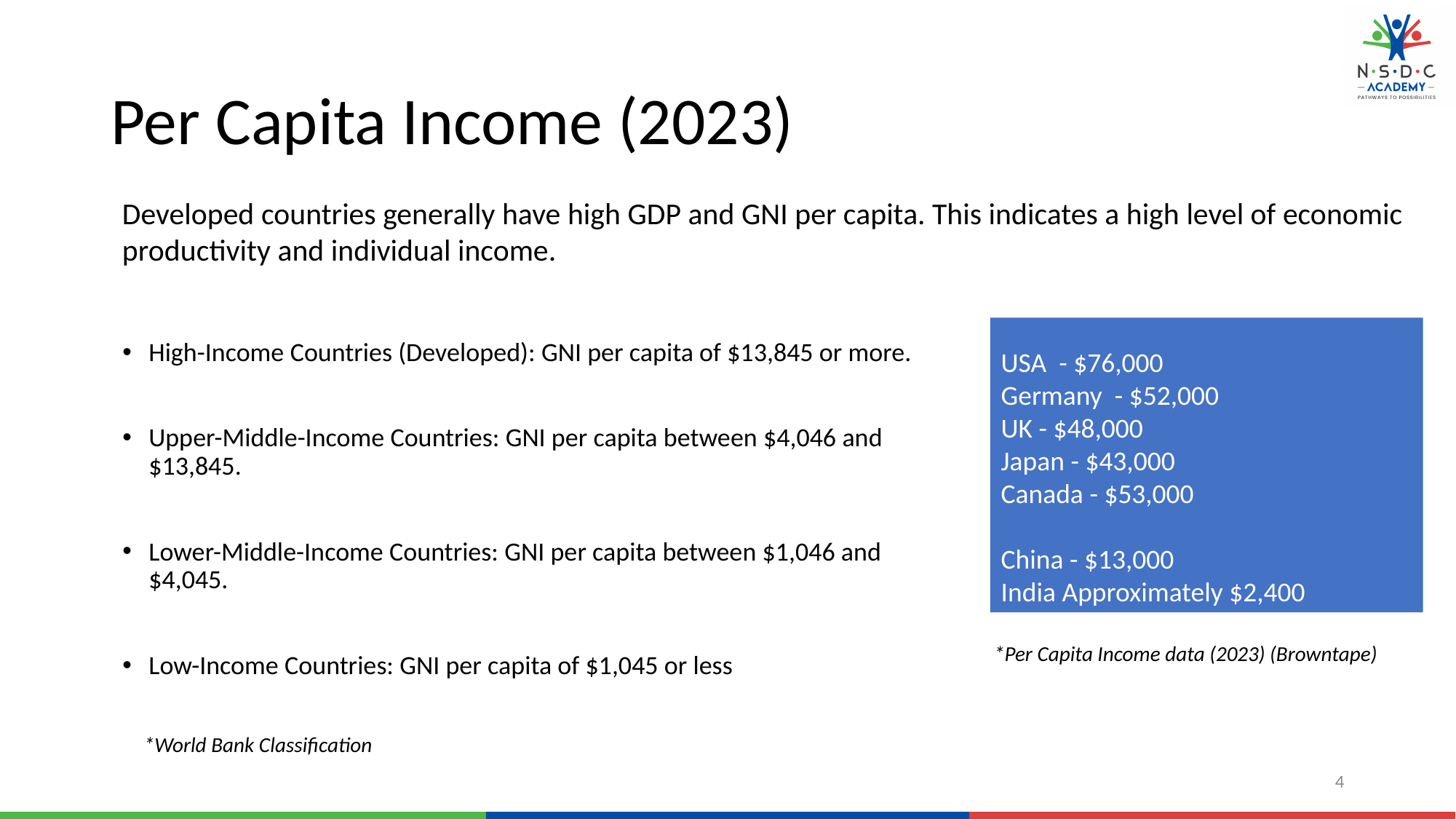

# Per Capita Income (2023)
Developed countries generally have high GDP and GNI per capita. This indicates a high level of economic productivity and individual income.

High-Income Countries (Developed): GNI per capita of $13,845 or more.

Upper-Middle-Income Countries: GNI per capita between $4,046 and $13,845.

Lower-Middle-Income Countries: GNI per capita between $1,046 and $4,045.

Low-Income Countries: GNI per capita of $1,045 or less

USA  - $76,000​
Germany  - $52,000​
UK - $48,000​
Japan - $43,000​
Canada - $53,000​

China - $13,000
India Approximately $2,400​
*Per Capita Income data (2023) (Browntape)​
*World Bank Classification
4